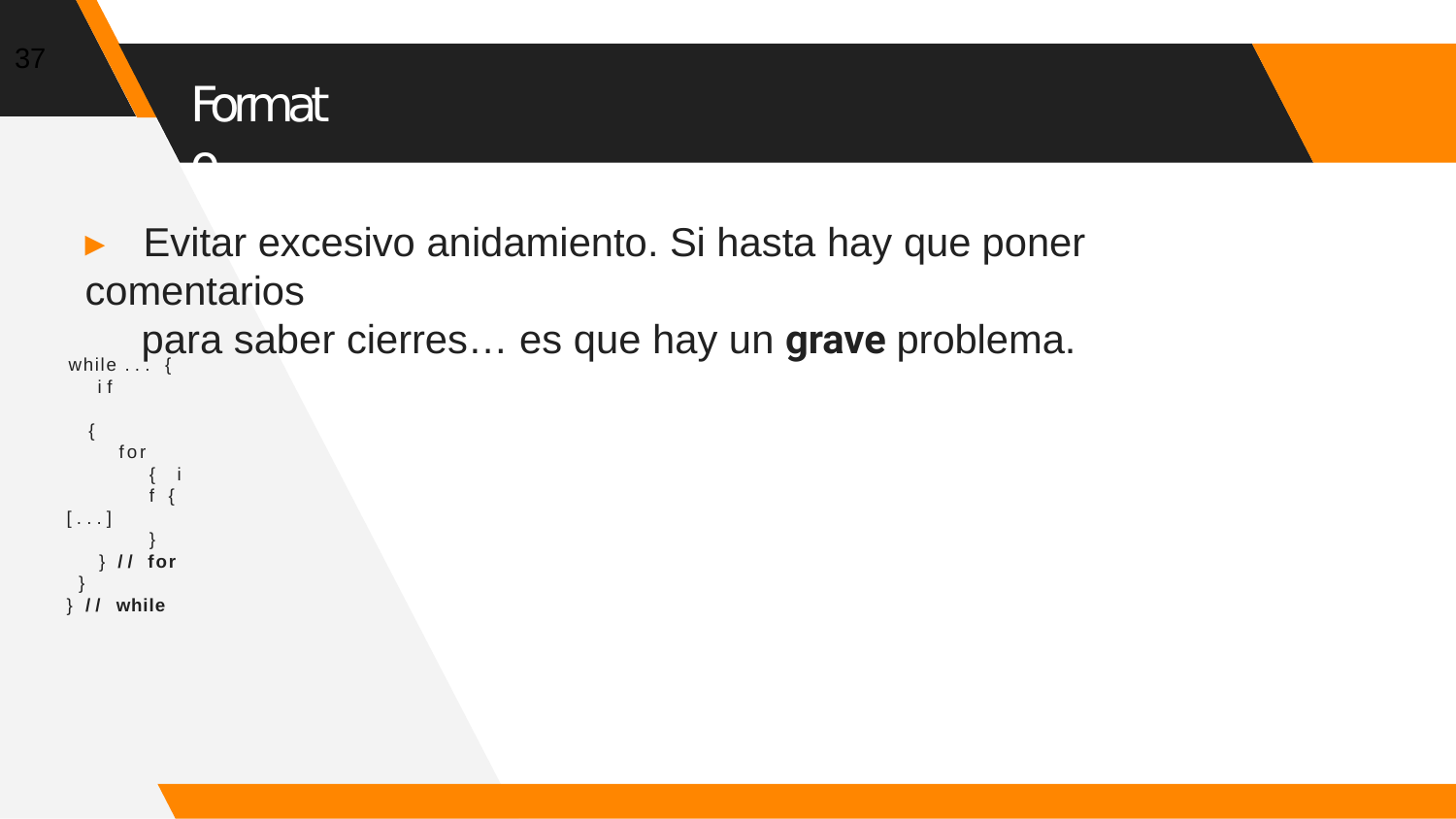

37
# Formato
▸	Evitar excesivo anidamiento. Si hasta hay que poner comentarios
para saber cierres… es que hay un grave problema.
while ... {  if	{
for {  if {
[...]
}
} // for
}
} // while